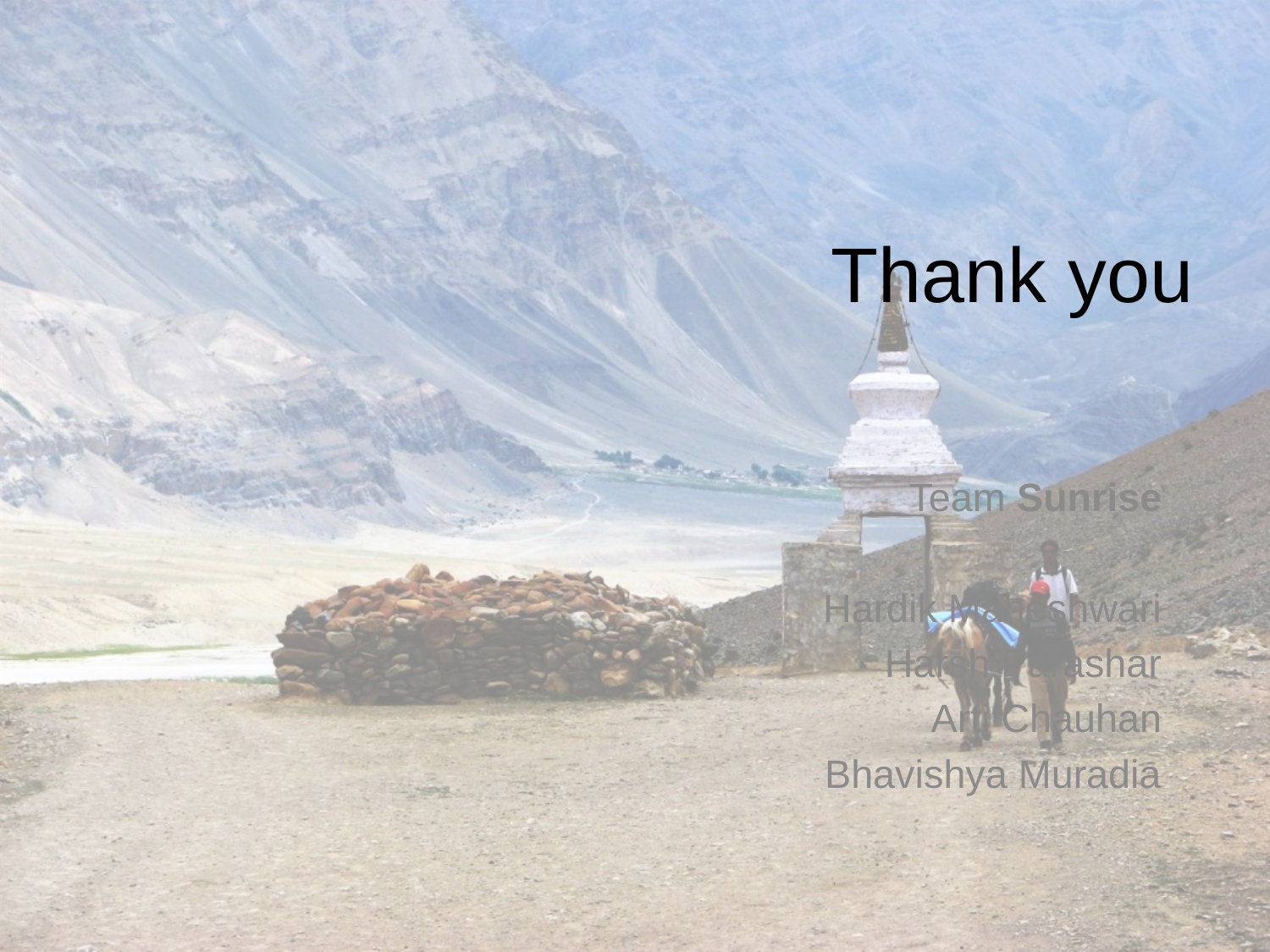

# Thank you
Team Sunrise

Hardik Maheshwari
Harsh Parashar
Arti Chauhan
Bhavishya Muradia